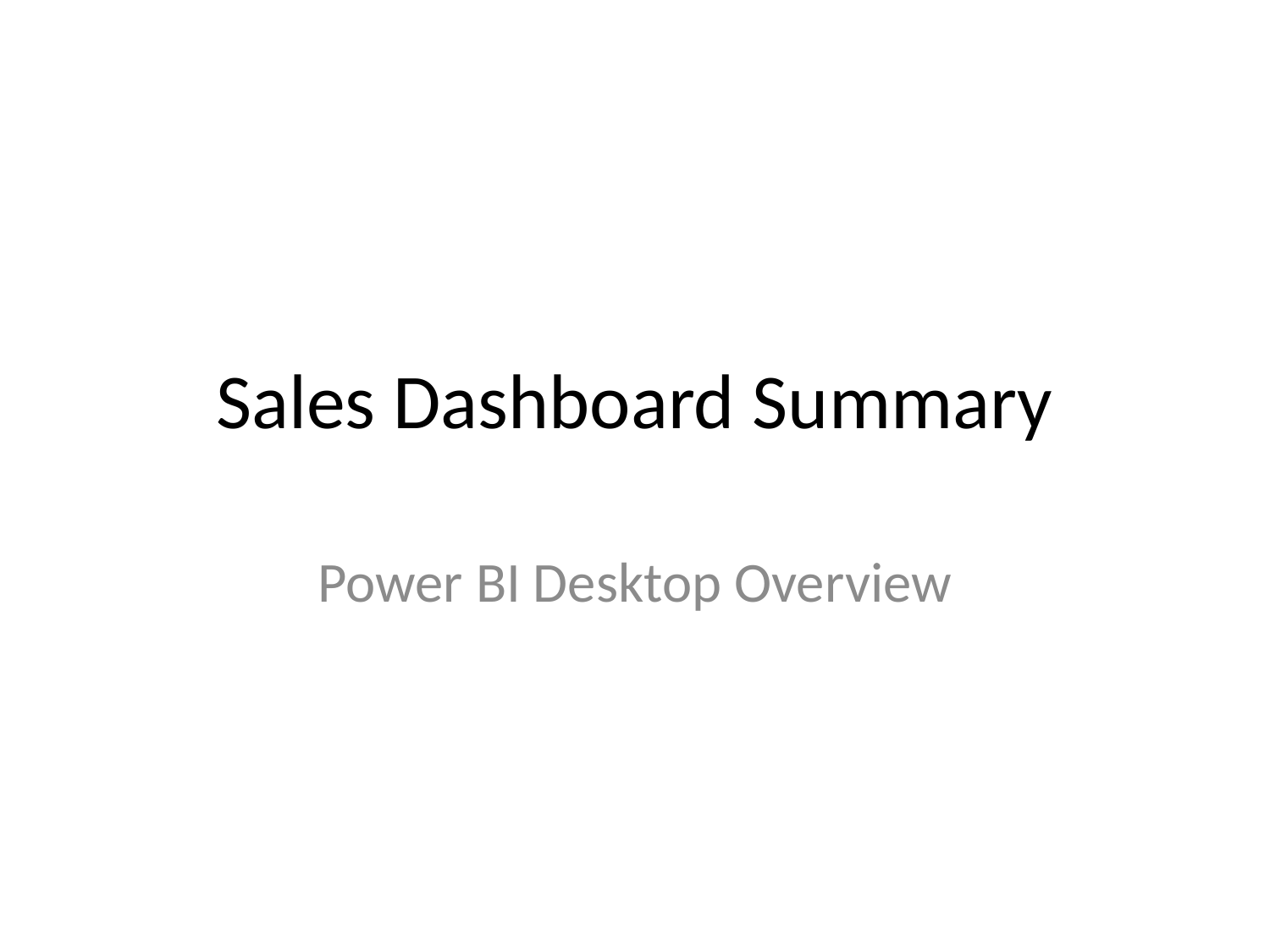

# Sales Dashboard Summary
Power BI Desktop Overview